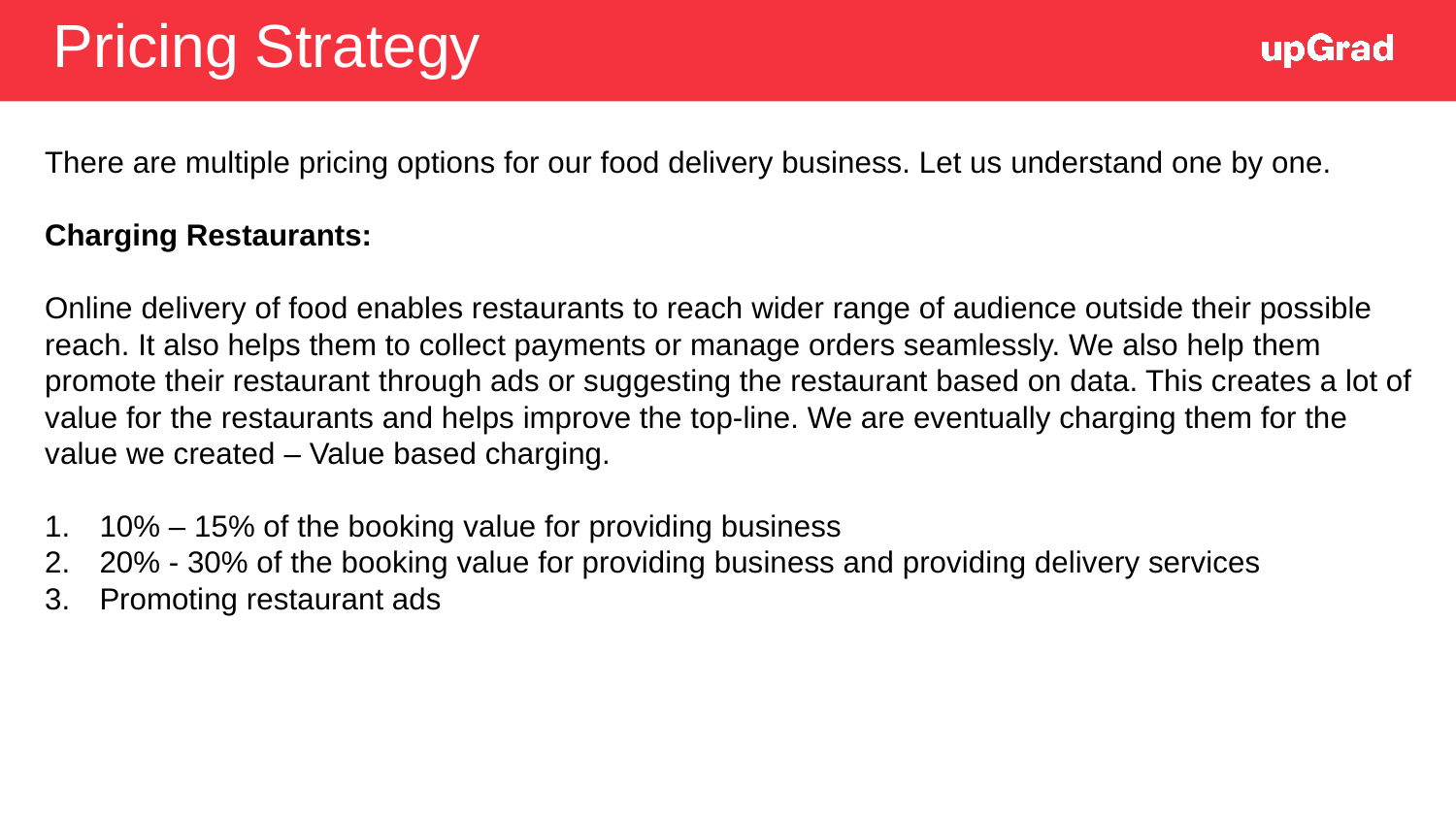

# Pricing Strategy
There are multiple pricing options for our food delivery business. Let us understand one by one.

Charging Restaurants:

Online delivery of food enables restaurants to reach wider range of audience outside their possible reach. It also helps them to collect payments or manage orders seamlessly. We also help them promote their restaurant through ads or suggesting the restaurant based on data. This creates a lot of value for the restaurants and helps improve the top-line. We are eventually charging them for the value we created – Value based charging.

10% – 15% of the booking value for providing business
20% - 30% of the booking value for providing business and providing delivery services
Promoting restaurant ads